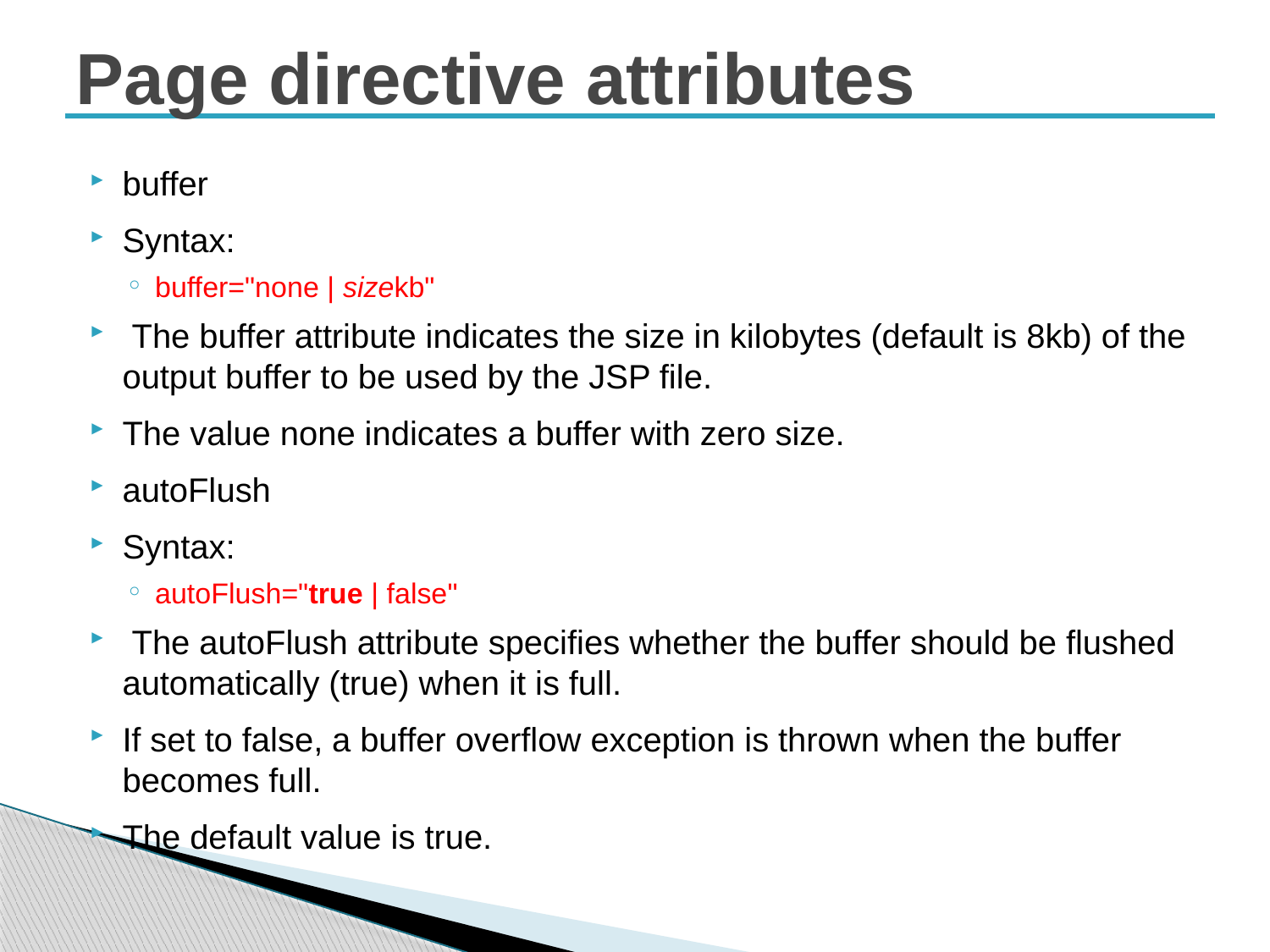

# Page directive attributes
buffer
Syntax:
buffer="none | sizekb"
 The buffer attribute indicates the size in kilobytes (default is 8kb) of the output buffer to be used by the JSP file.
The value none indicates a buffer with zero size.
autoFlush
Syntax:
autoFlush="true | false"
 The autoFlush attribute specifies whether the buffer should be flushed automatically (true) when it is full.
If set to false, a buffer overflow exception is thrown when the buffer becomes full.
The default value is true.